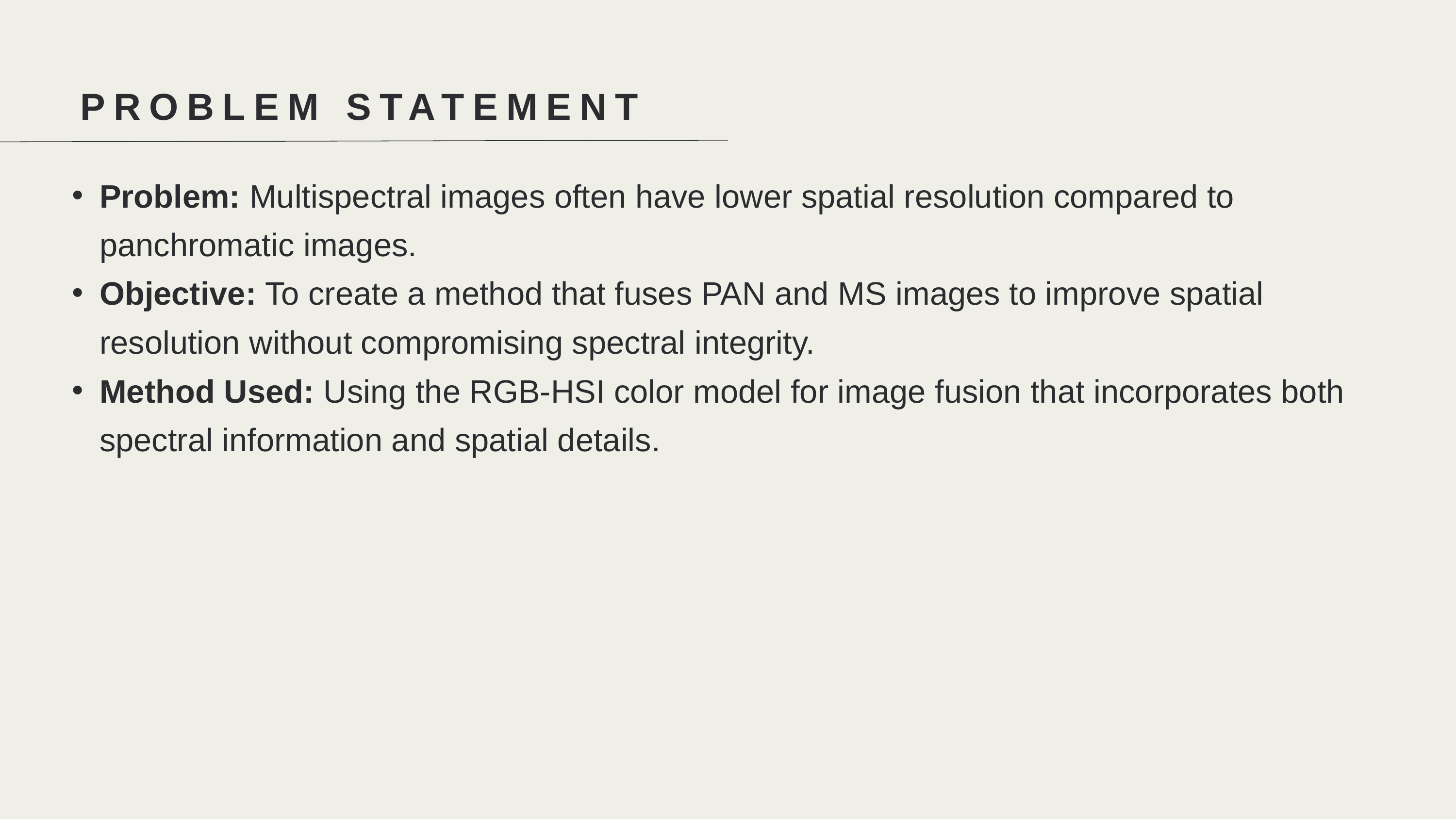

PROBLEM STATEMENT

Problem: Multispectral images often have lower spatial resolution compared to panchromatic images.
Objective: To create a method that fuses PAN and MS images to improve spatial resolution without compromising spectral integrity.
Method Used: Using the RGB-HSI color model for image fusion that incorporates both spectral information and spatial details.